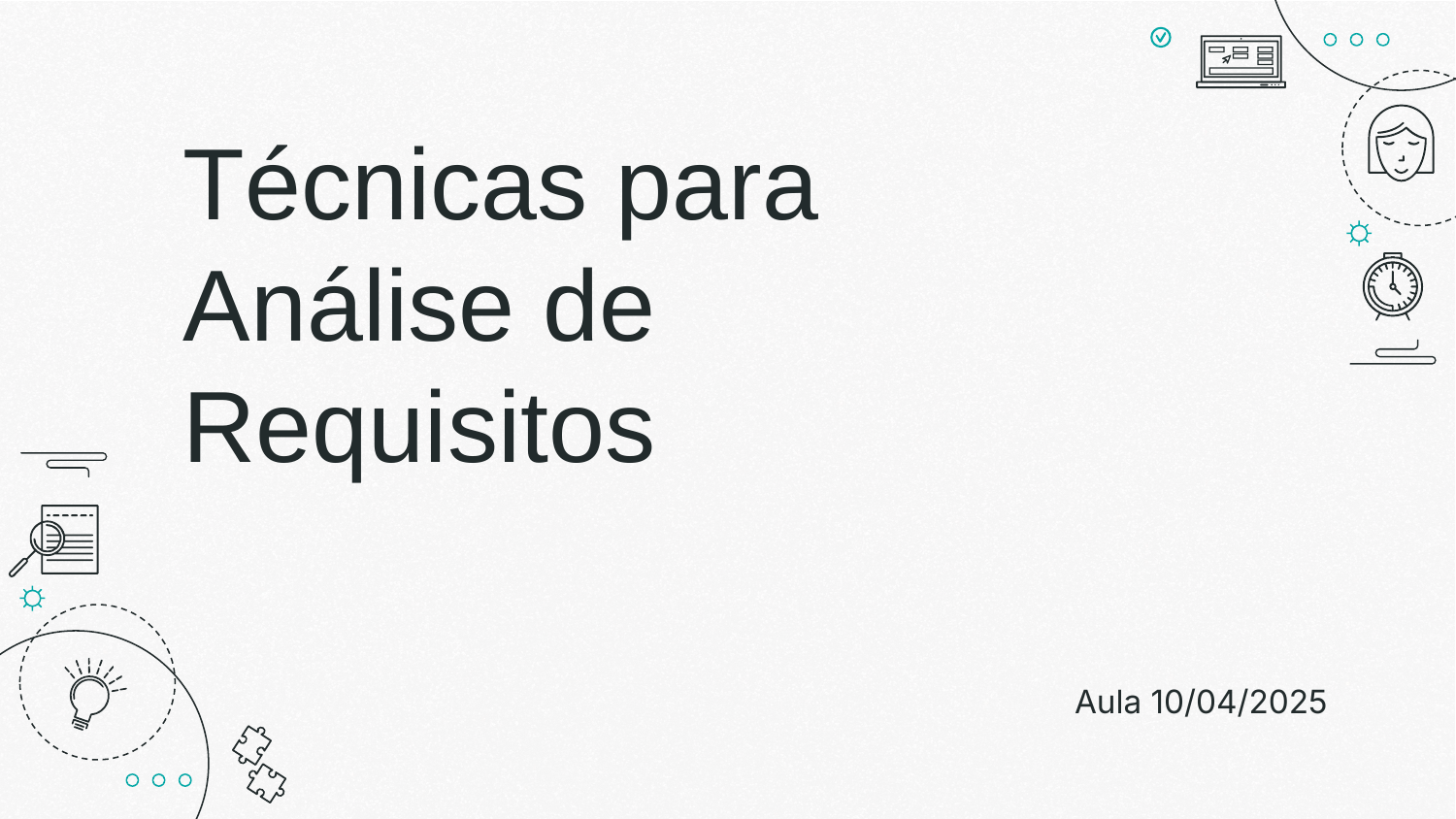

# Técnicas para Análise de Requisitos
Aula 10/04/2025